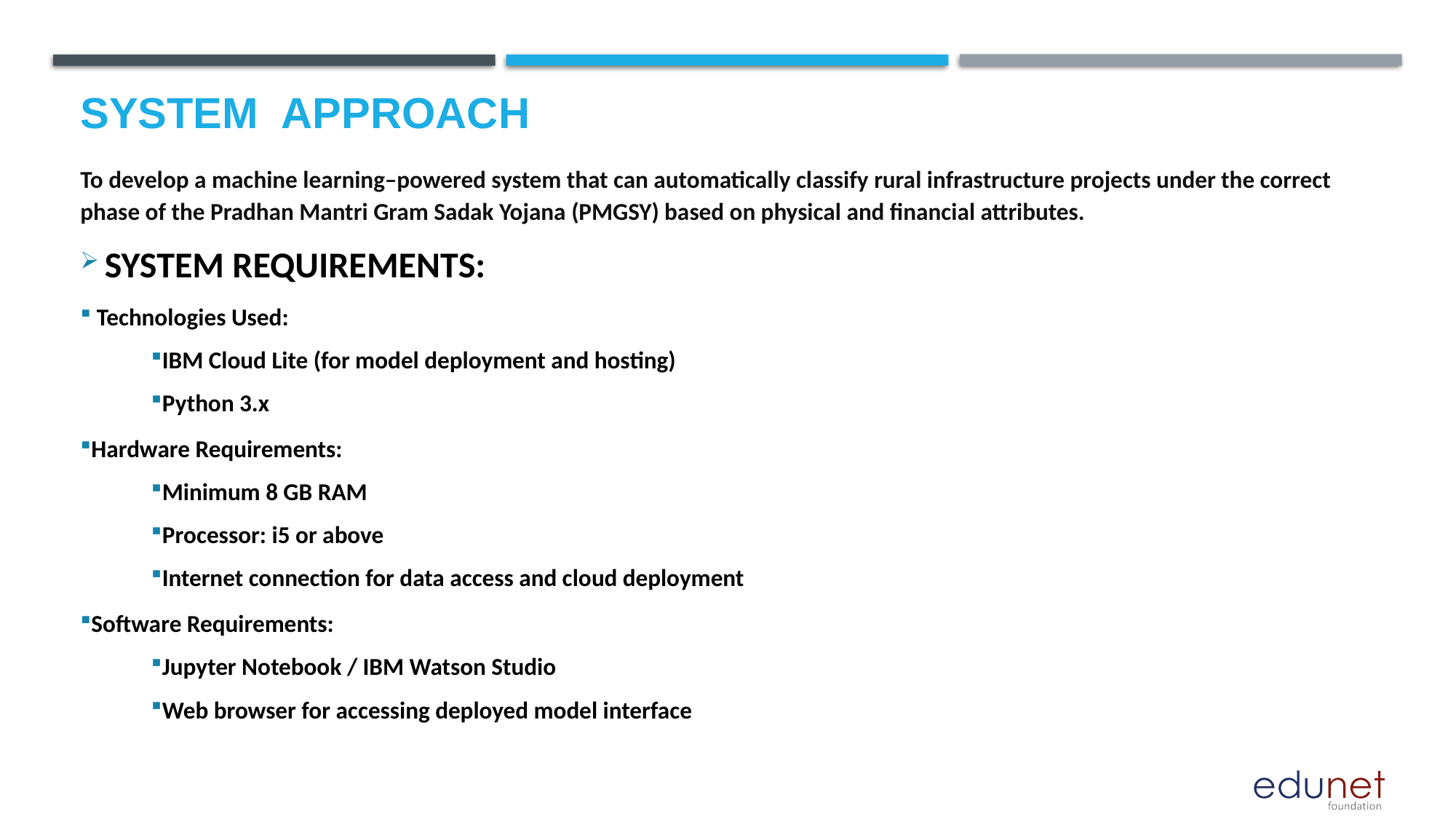

# System  Approach
To develop a machine learning–powered system that can automatically classify rural infrastructure projects under the correct phase of the Pradhan Mantri Gram Sadak Yojana (PMGSY) based on physical and financial attributes.
 SYSTEM REQUIREMENTS:
 Technologies Used:
IBM Cloud Lite (for model deployment and hosting)
Python 3.x
Hardware Requirements:
Minimum 8 GB RAM
Processor: i5 or above
Internet connection for data access and cloud deployment
Software Requirements:
Jupyter Notebook / IBM Watson Studio
Web browser for accessing deployed model interface